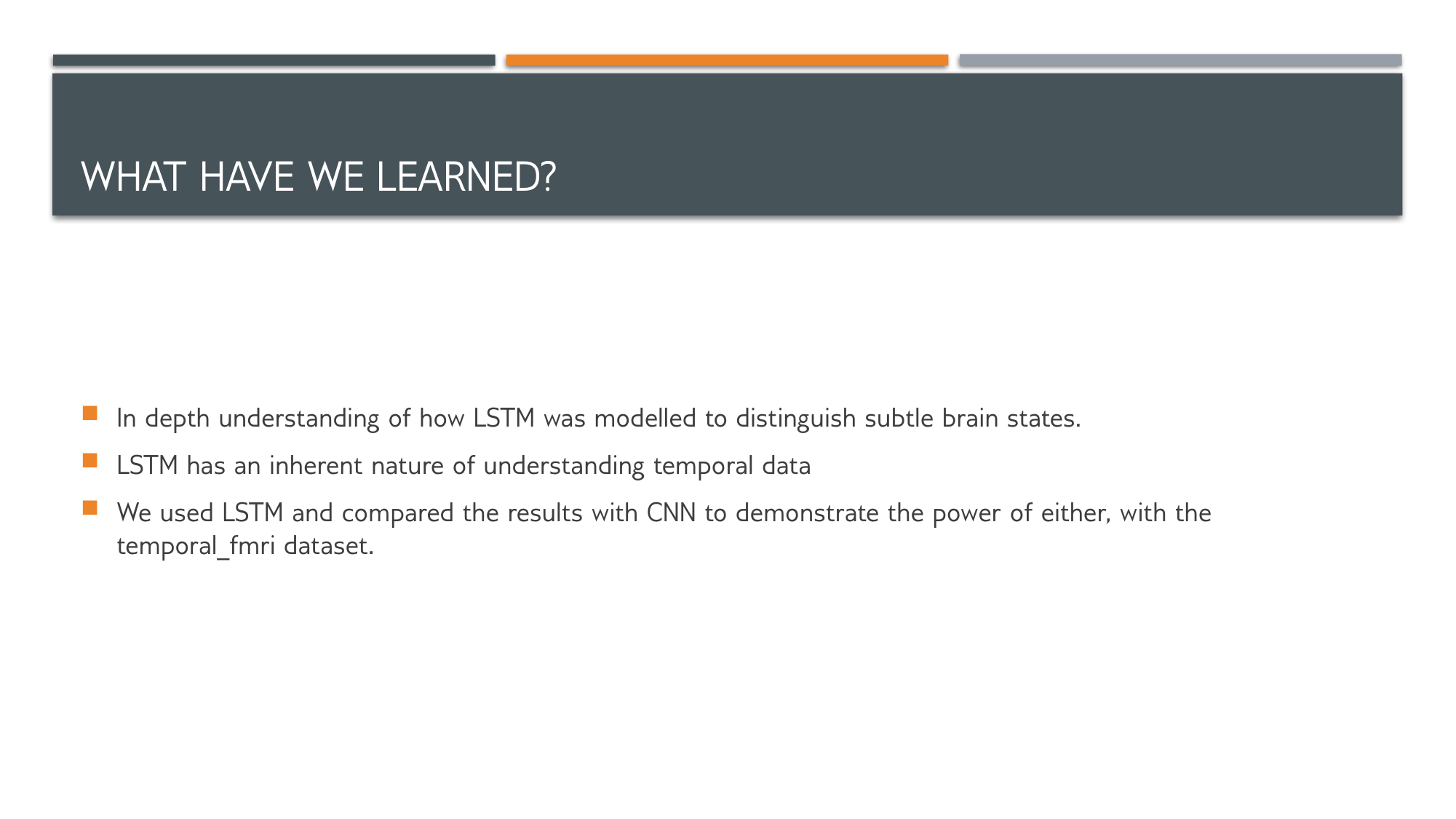

# What have we learned?
In depth understanding of how LSTM was modelled to distinguish subtle brain states.
LSTM has an inherent nature of understanding temporal data
We used LSTM and compared the results with CNN to demonstrate the power of either, with the temporal_fmri dataset.